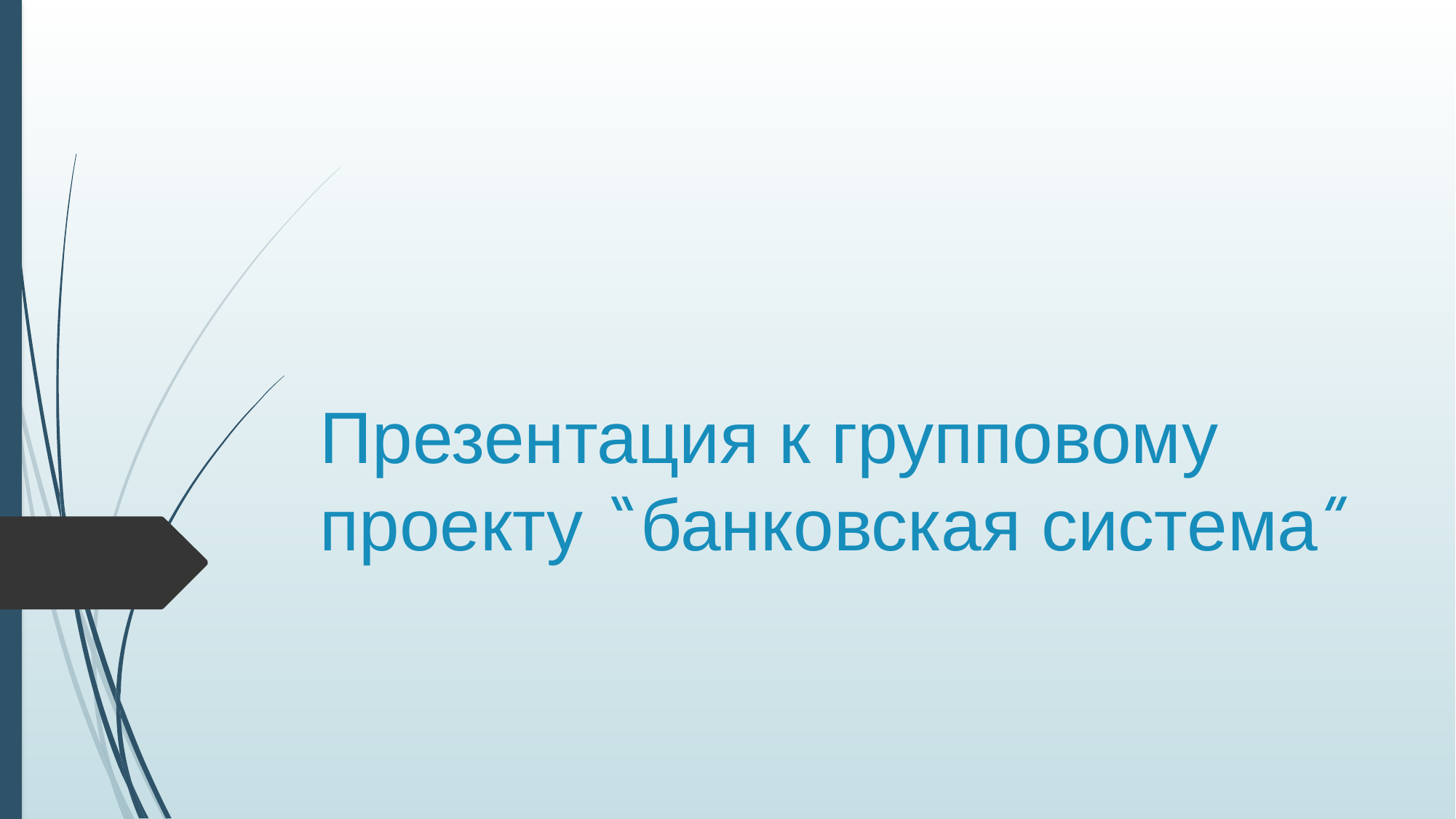

# Презентация к групповому проекту “банковская система”